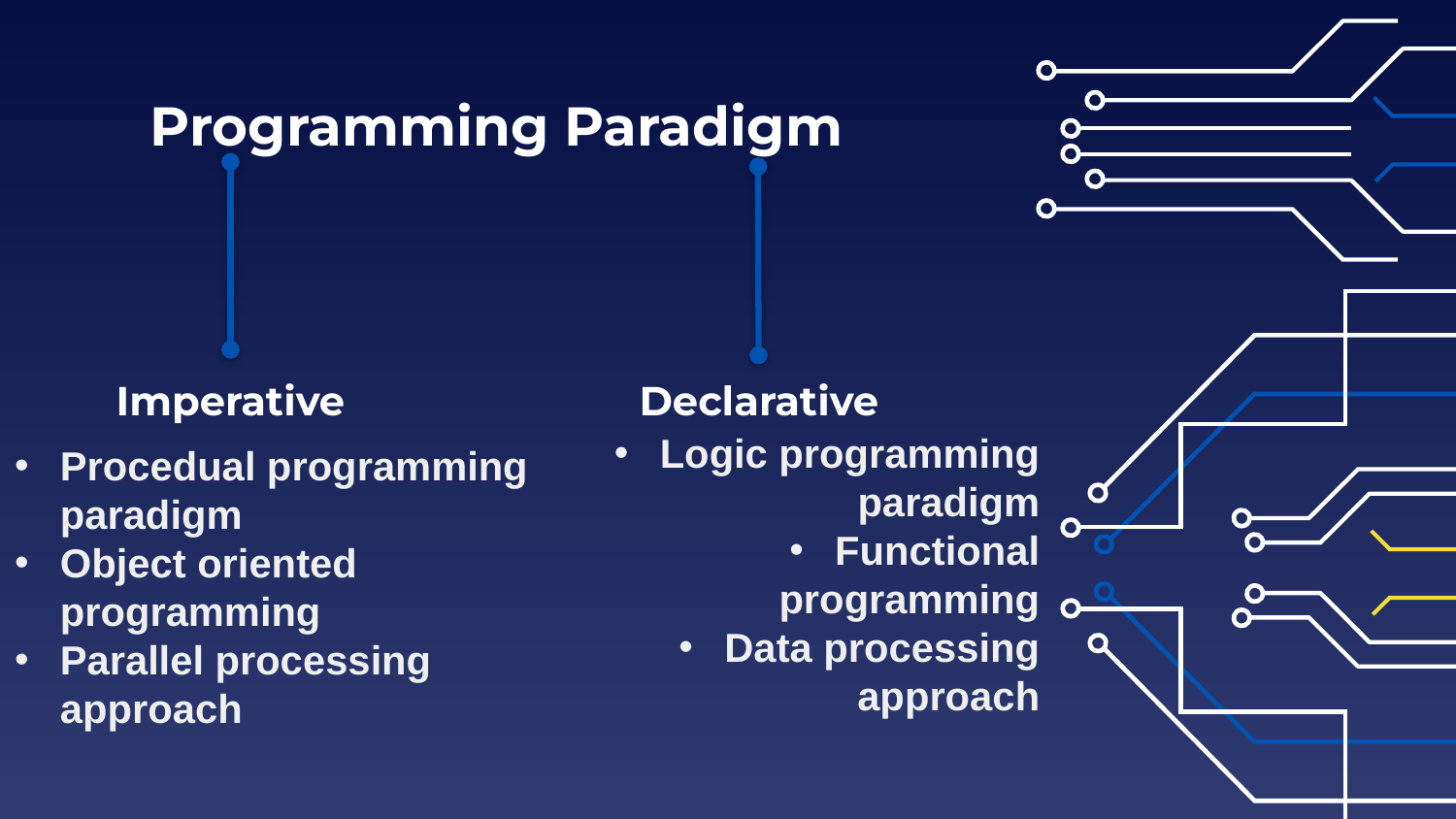

Programming Paradigm

# Imperative
Declarative
Logic programming paradigm
Functional programming
Data processing approach
Procedual programming paradigm
Object oriented programming
Parallel processing approach